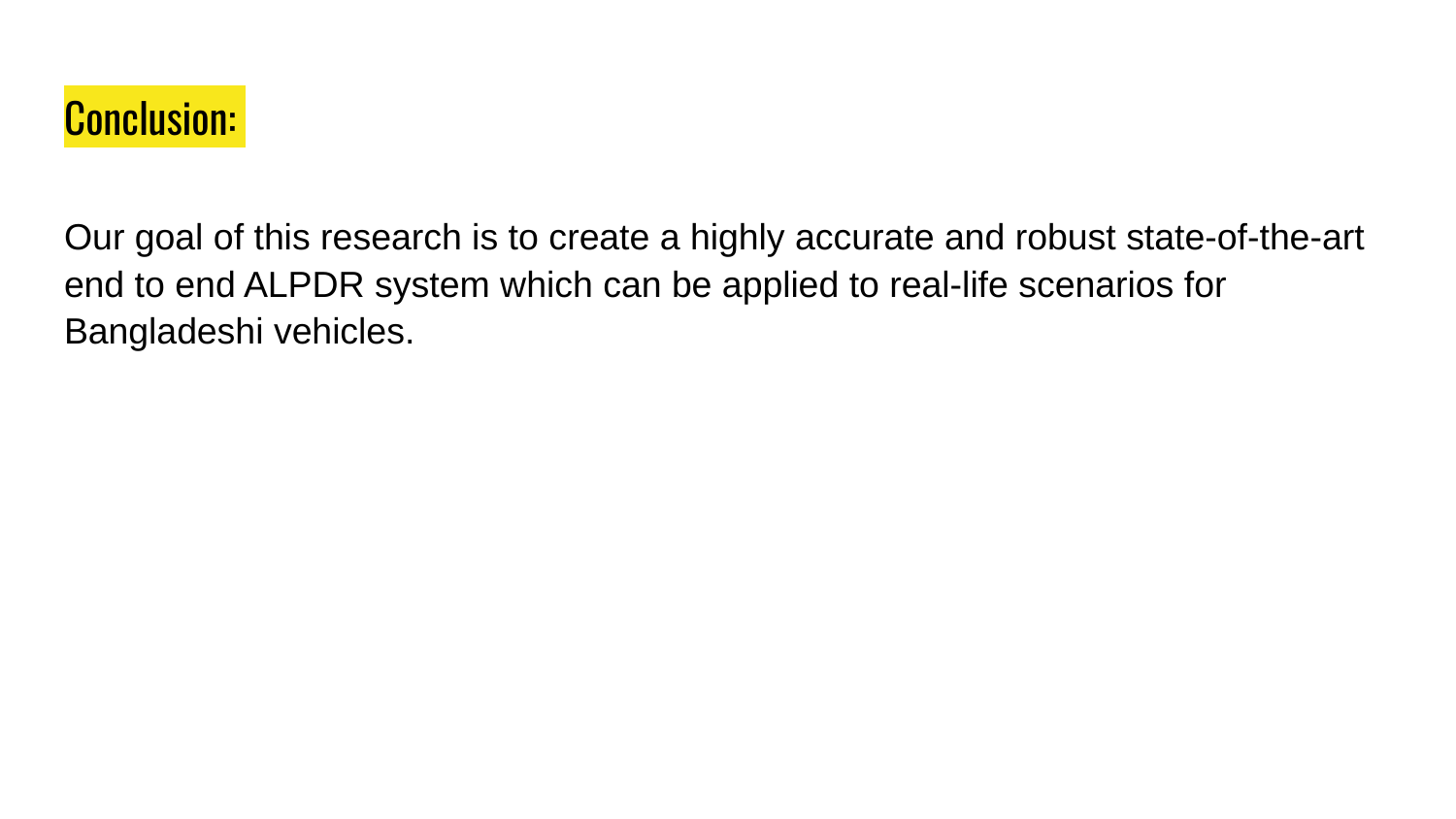

# Conclusion:
Our goal of this research is to create a highly accurate and robust state-of-the-art end to end ALPDR system which can be applied to real-life scenarios for Bangladeshi vehicles.